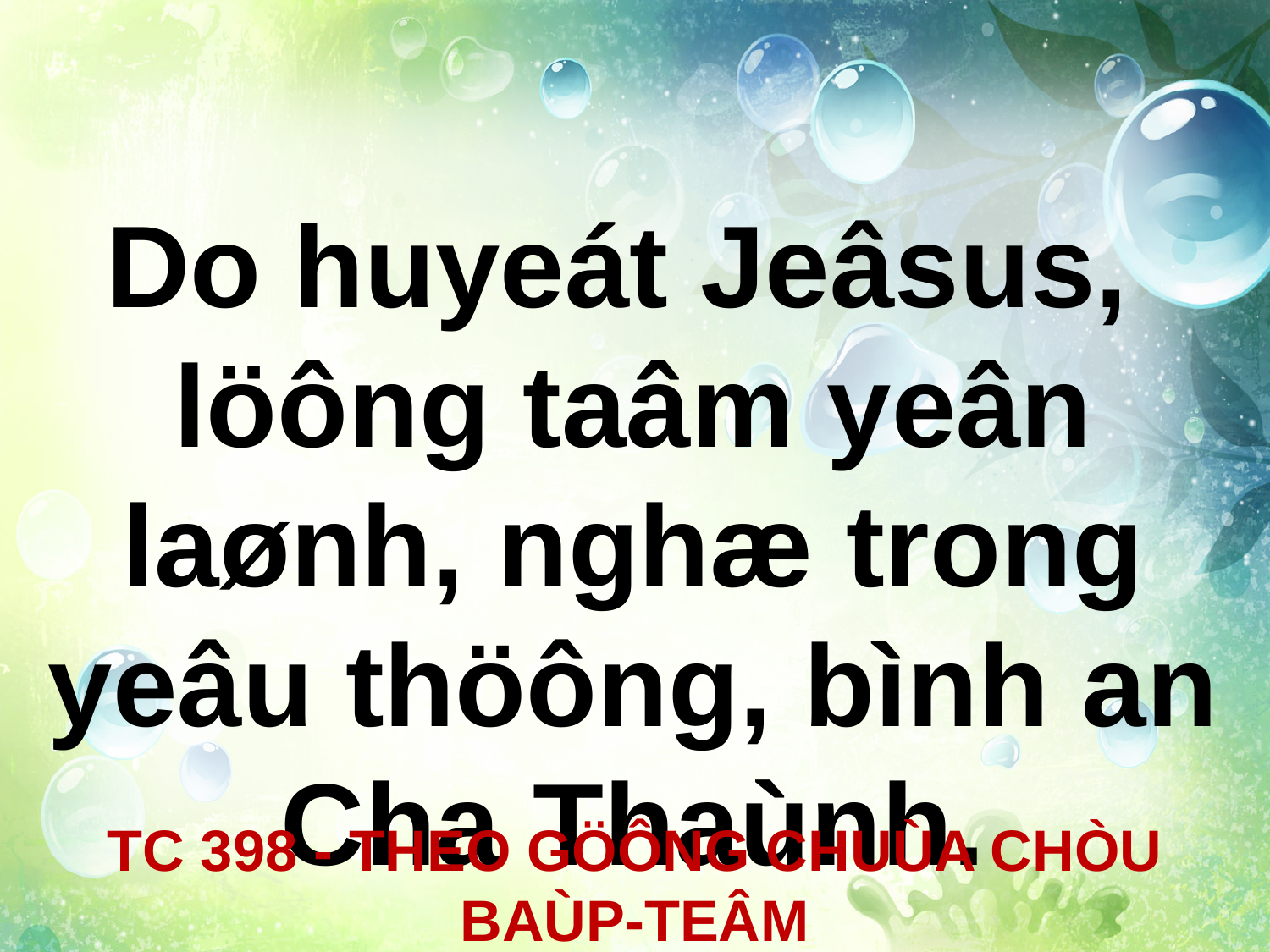

Do huyeát Jeâsus,
löông taâm yeân laønh, nghæ trong yeâu thöông, bình an Cha Thaùnh.
TC 398 - THEO GÖÔNG CHUÙA CHÒU BAÙP-TEÂM